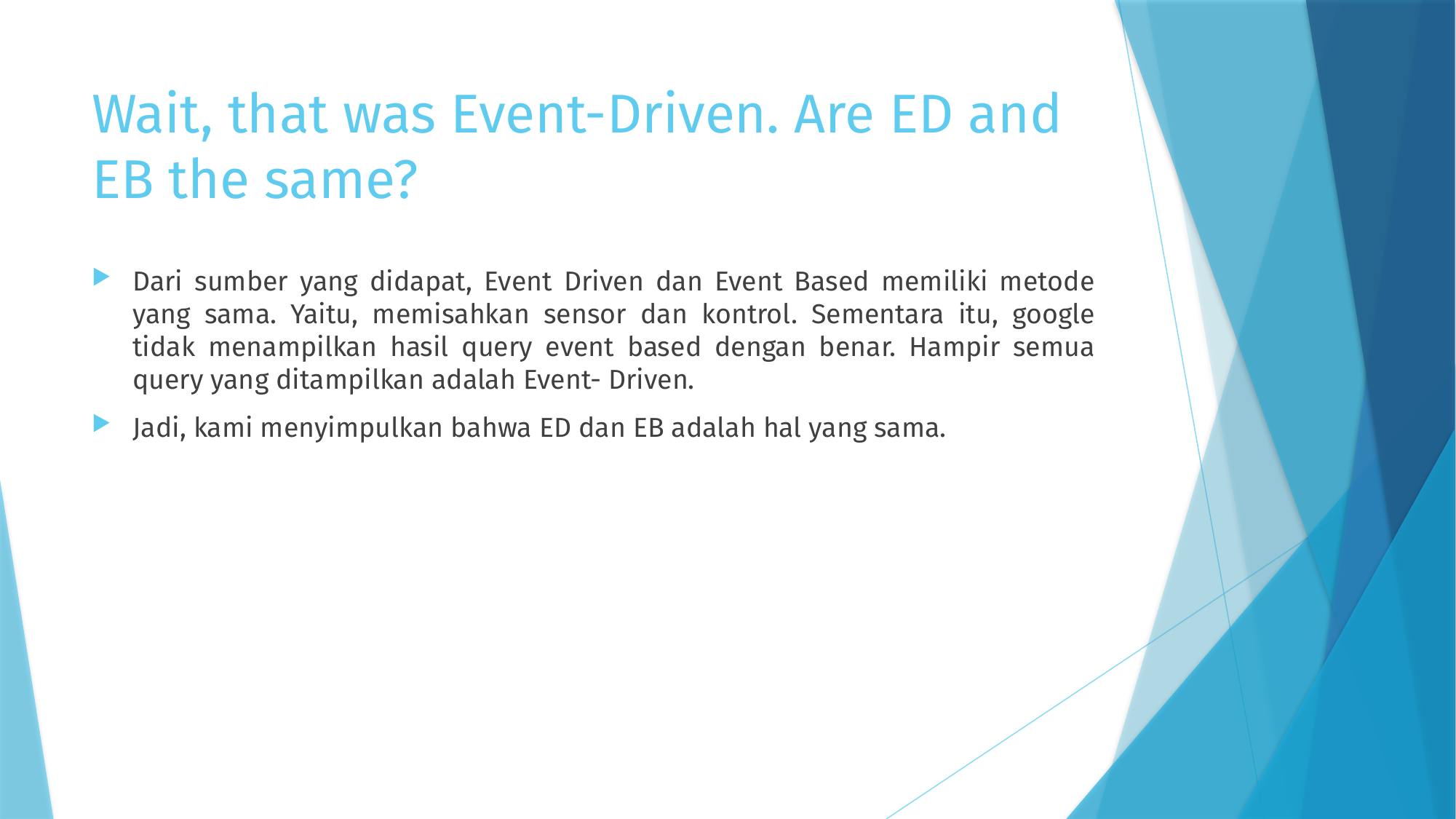

# Wait, that was Event-Driven. Are ED and EB the same?
Dari sumber yang didapat, Event Driven dan Event Based memiliki metode yang sama. Yaitu, memisahkan sensor dan kontrol. Sementara itu, google tidak menampilkan hasil query event based dengan benar. Hampir semua query yang ditampilkan adalah Event- Driven.
Jadi, kami menyimpulkan bahwa ED dan EB adalah hal yang sama.